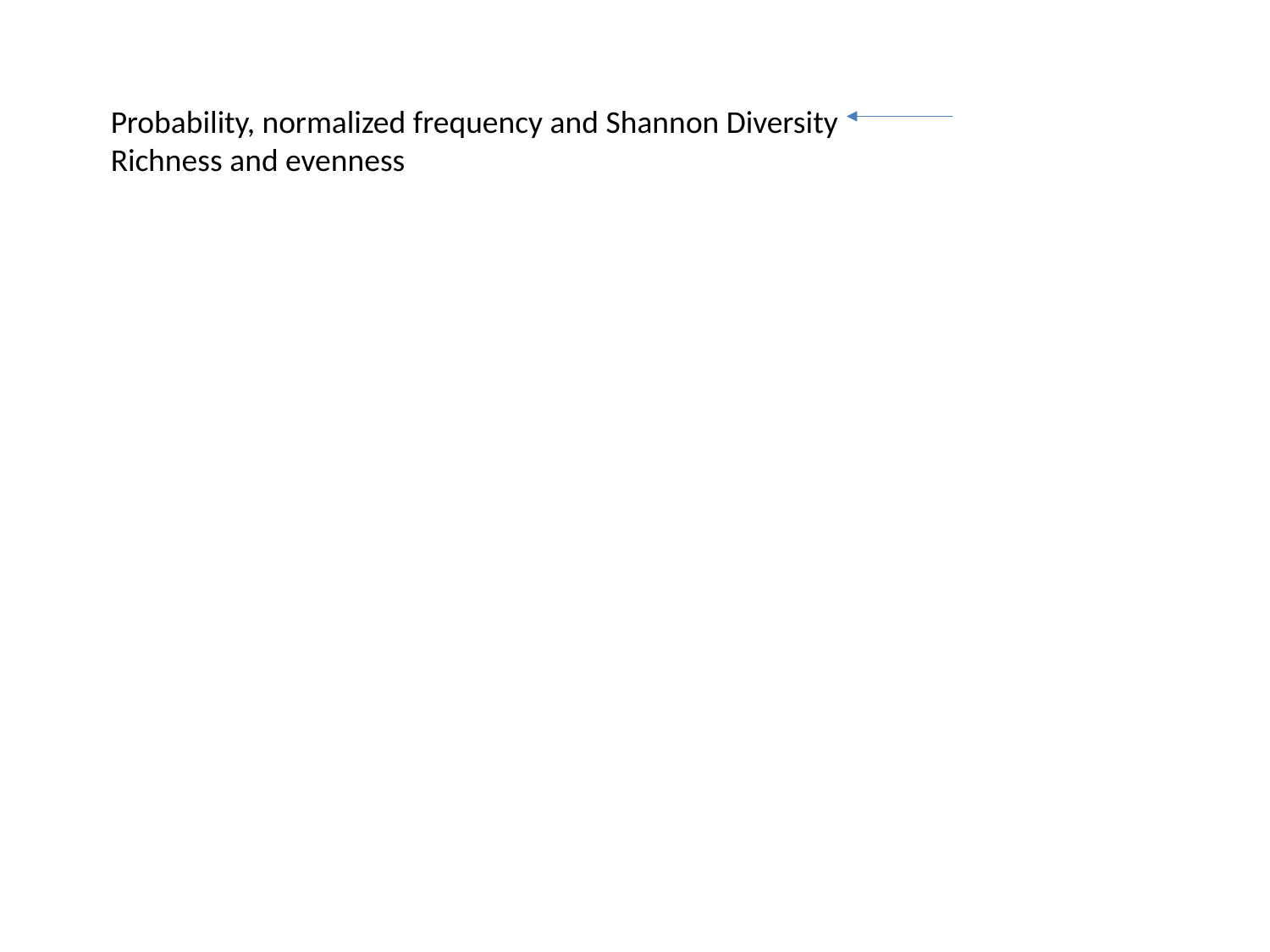

Probability, normalized frequency and Shannon Diversity
Richness and evenness